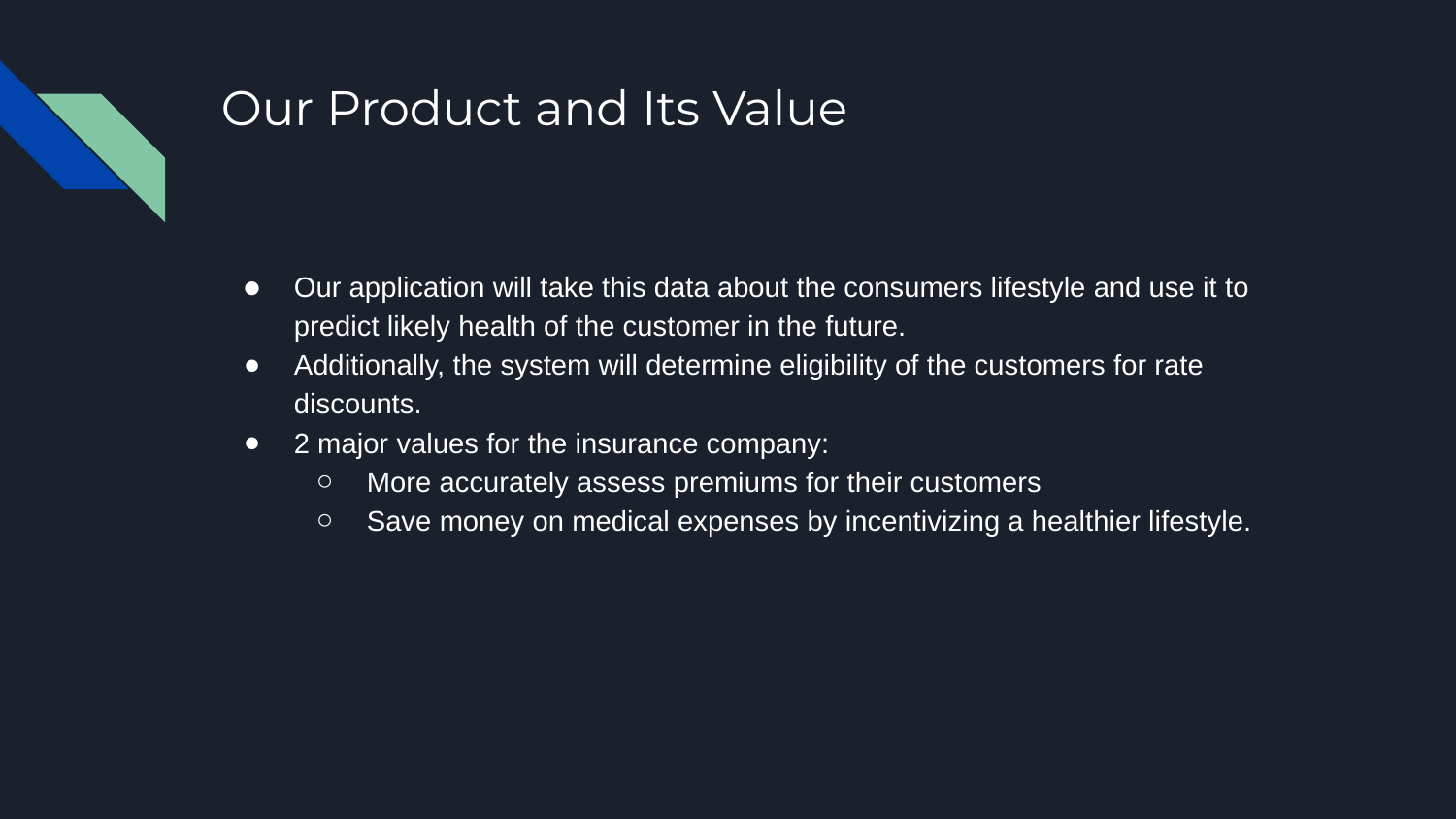

# Our Product and Its Value
Our application will take this data about the consumers lifestyle and use it to predict likely health of the customer in the future.
Additionally, the system will determine eligibility of the customers for rate discounts.
2 major values for the insurance company:
More accurately assess premiums for their customers
Save money on medical expenses by incentivizing a healthier lifestyle.